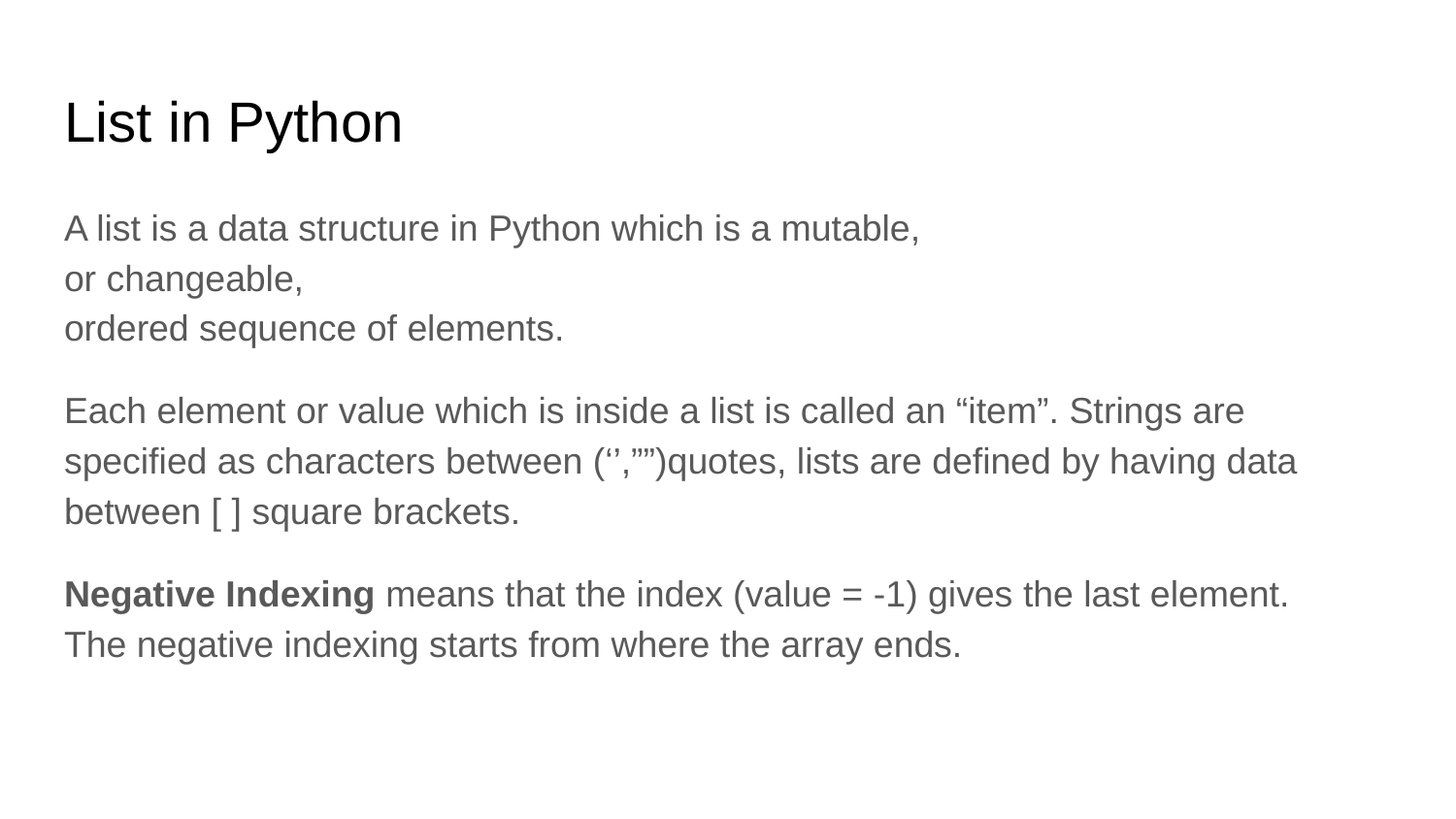

# List in Python
A list is a data structure in Python which is a mutable,
or changeable,
ordered sequence of elements.
Each element or value which is inside a list is called an “item”. Strings are specified as characters between (‘’,””)quotes, lists are defined by having data between [ ] square brackets.
Negative Indexing means that the index (value = -1) gives the last element.
The negative indexing starts from where the array ends.